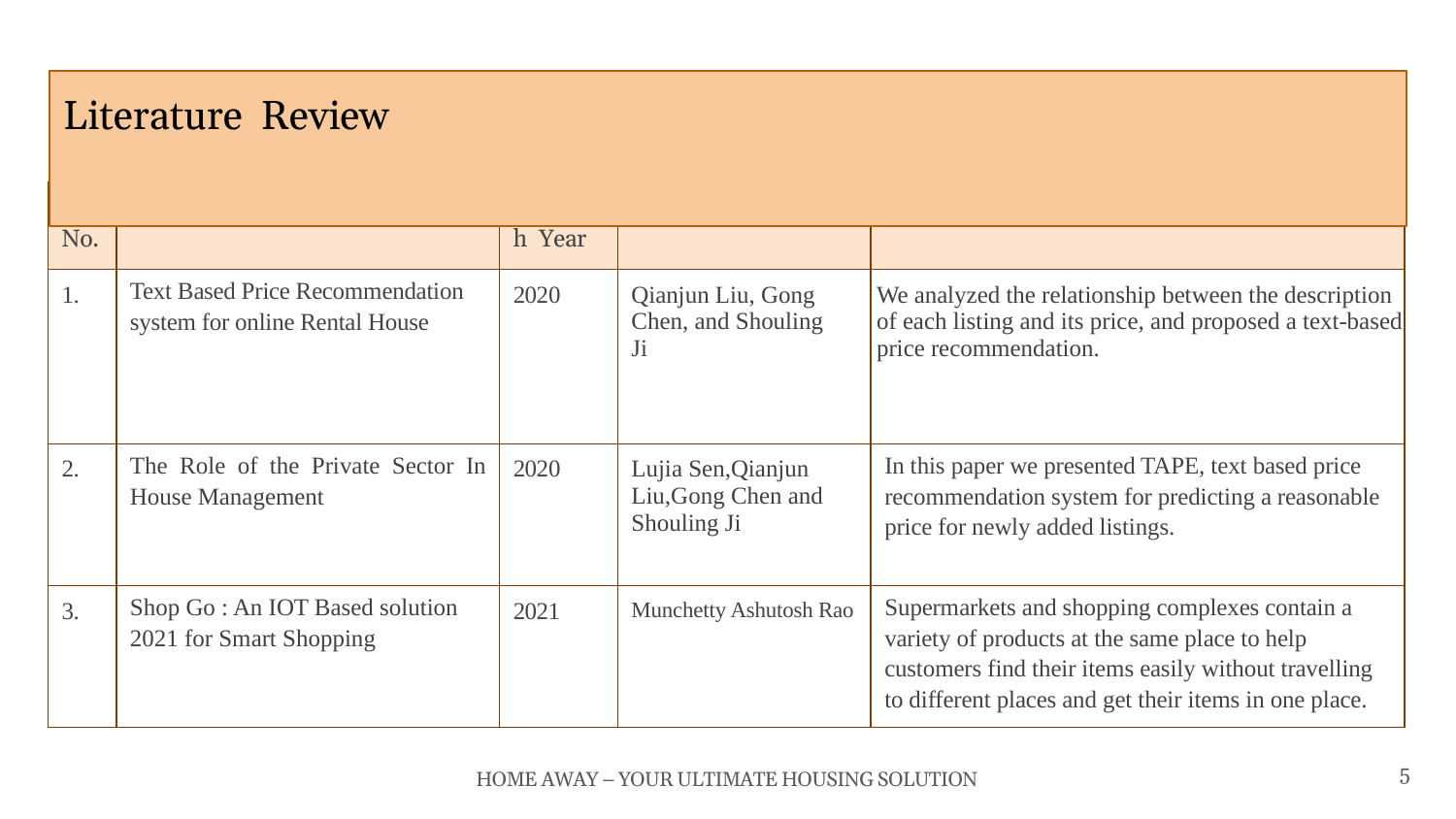

# Literature Review
| Sr. No. | Title | Publish Year | Authors | Findings |
| --- | --- | --- | --- | --- |
| 1. | Text Based Price Recommendation system for online Rental House | 2020 | Qianjun Liu, Gong Chen, and Shouling Ji | We analyzed the relationship between the description of each listing and its price, and proposed a text-based price recommendation. |
| 2. | The Role of the Private Sector In House Management | 2020 | Lujia Sen,Qianjun Liu,Gong Chen and Shouling Ji | In this paper we presented TAPE, text based price recommendation system for predicting a reasonable price for newly added listings. |
| 3. | Shop Go : An IOT Based solution 2021 for Smart Shopping | 2021 | Munchetty Ashutosh Rao | Supermarkets and shopping complexes contain a variety of products at the same place to help customers find their items easily without travelling to different places and get their items in one place. |
5
HOME AWAY – YOUR ULTIMATE HOUSING SOLUTION